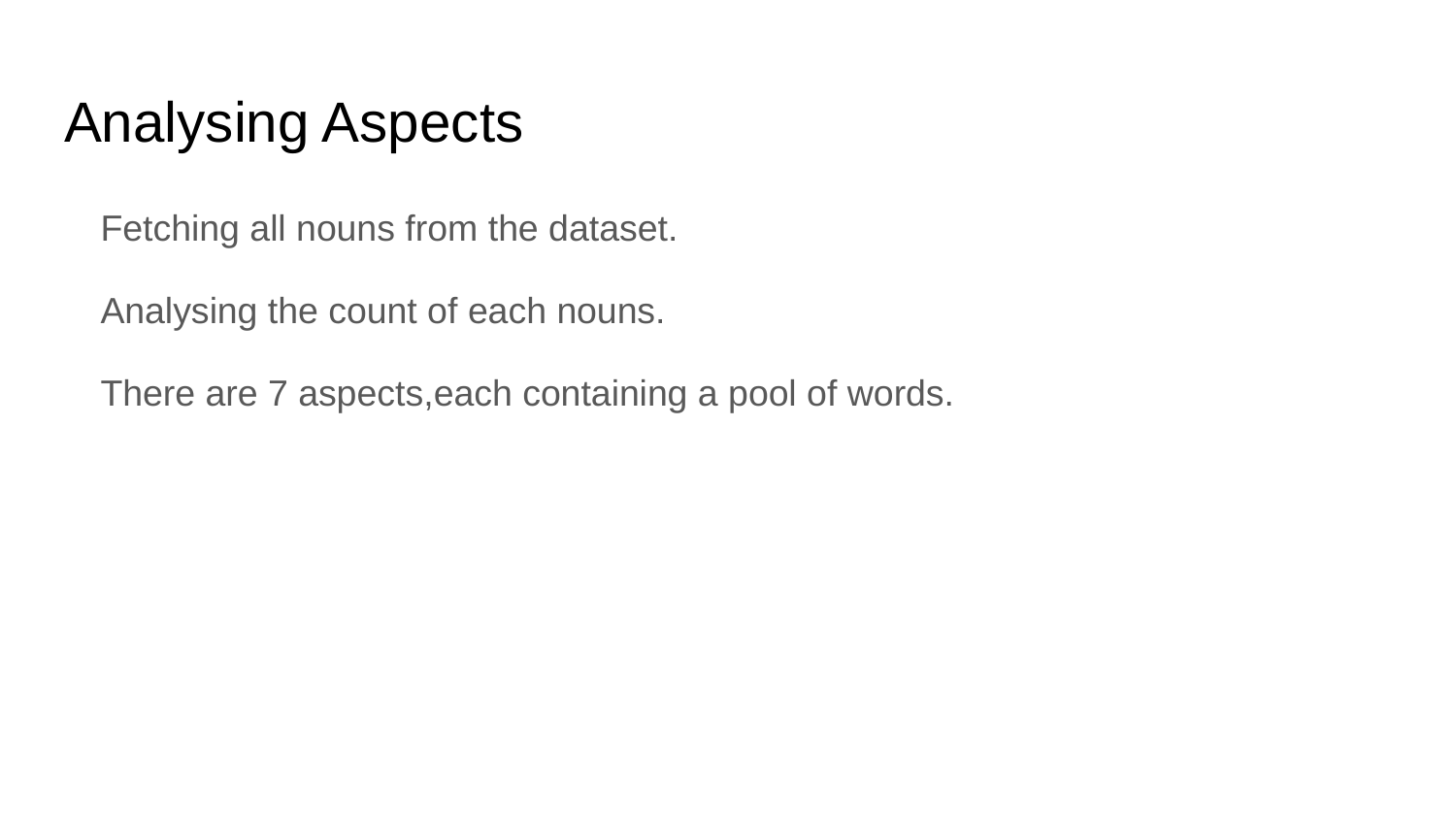

# Analysing Aspects
Fetching all nouns from the dataset.
Analysing the count of each nouns.
There are 7 aspects,each containing a pool of words.